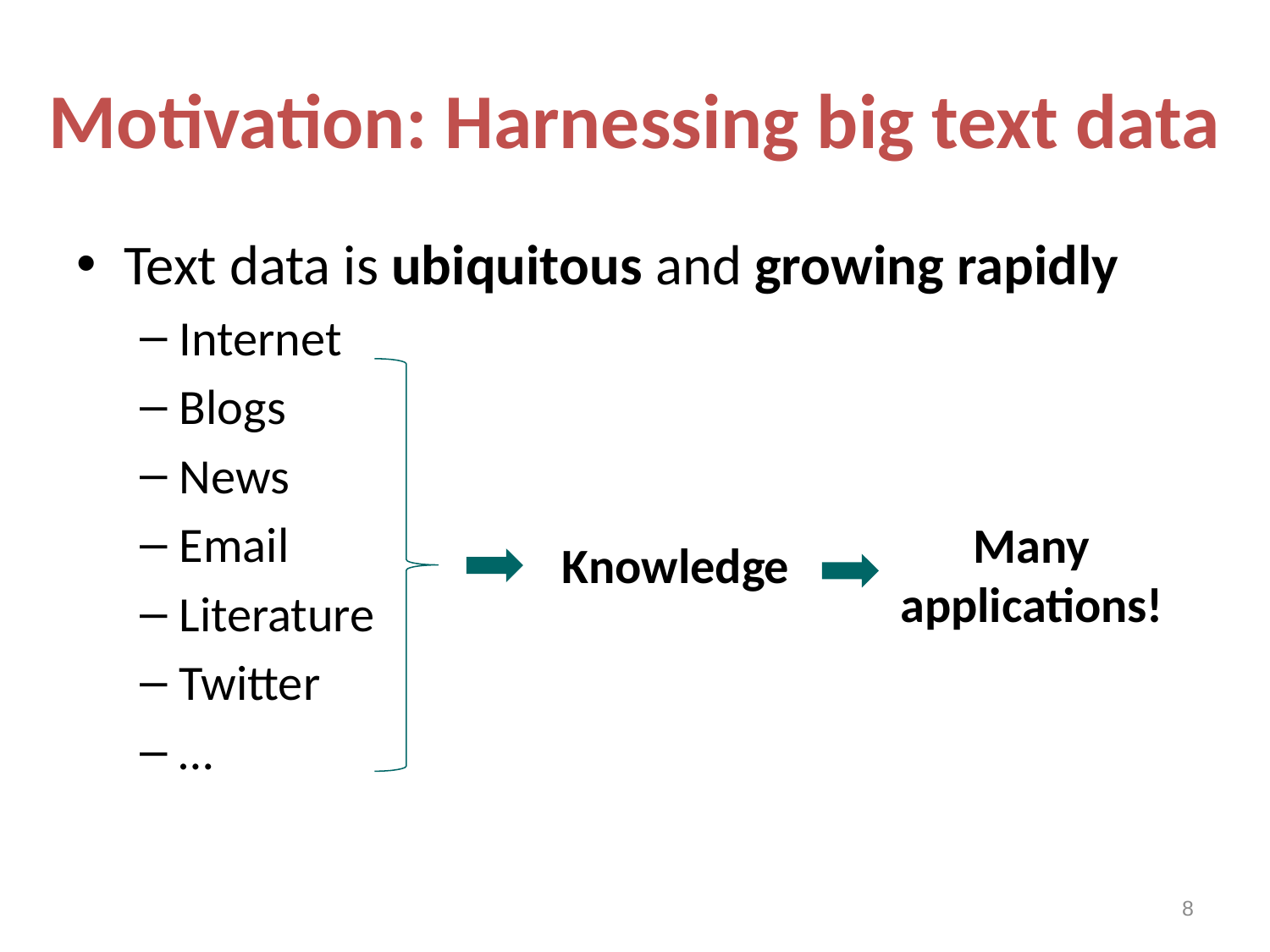

# Motivation: Harnessing big text data
Text data is ubiquitous and growing rapidly
Internet
Blogs
News
Email
Literature
Twitter
…

Many
applications!
Knowledge

8